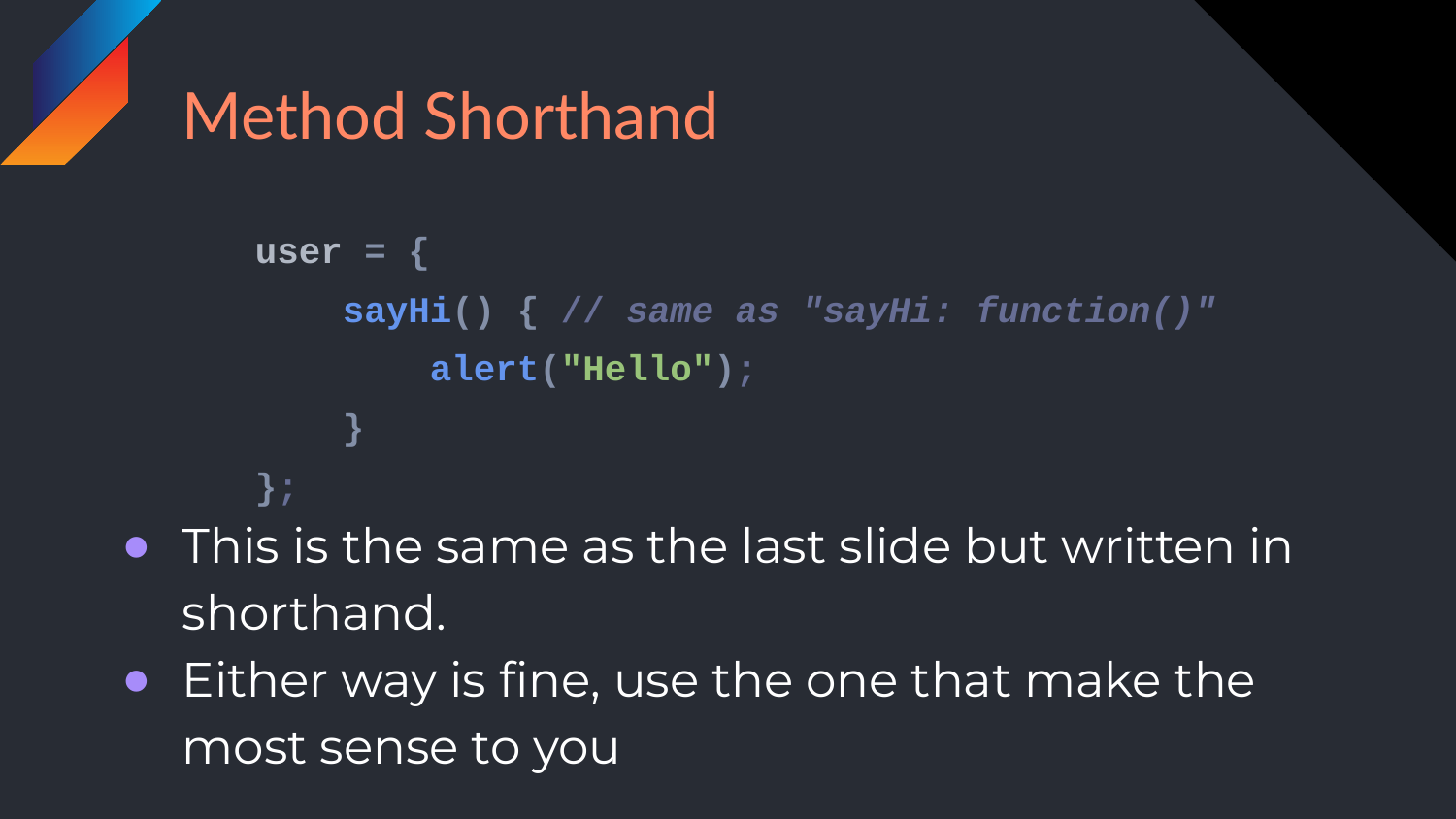

# Method Shorthand
user = {
    sayHi() { // same as "sayHi: function()"
        alert("Hello");
    }
};
This is the same as the last slide but written in shorthand.
Either way is fine, use the one that make the most sense to you